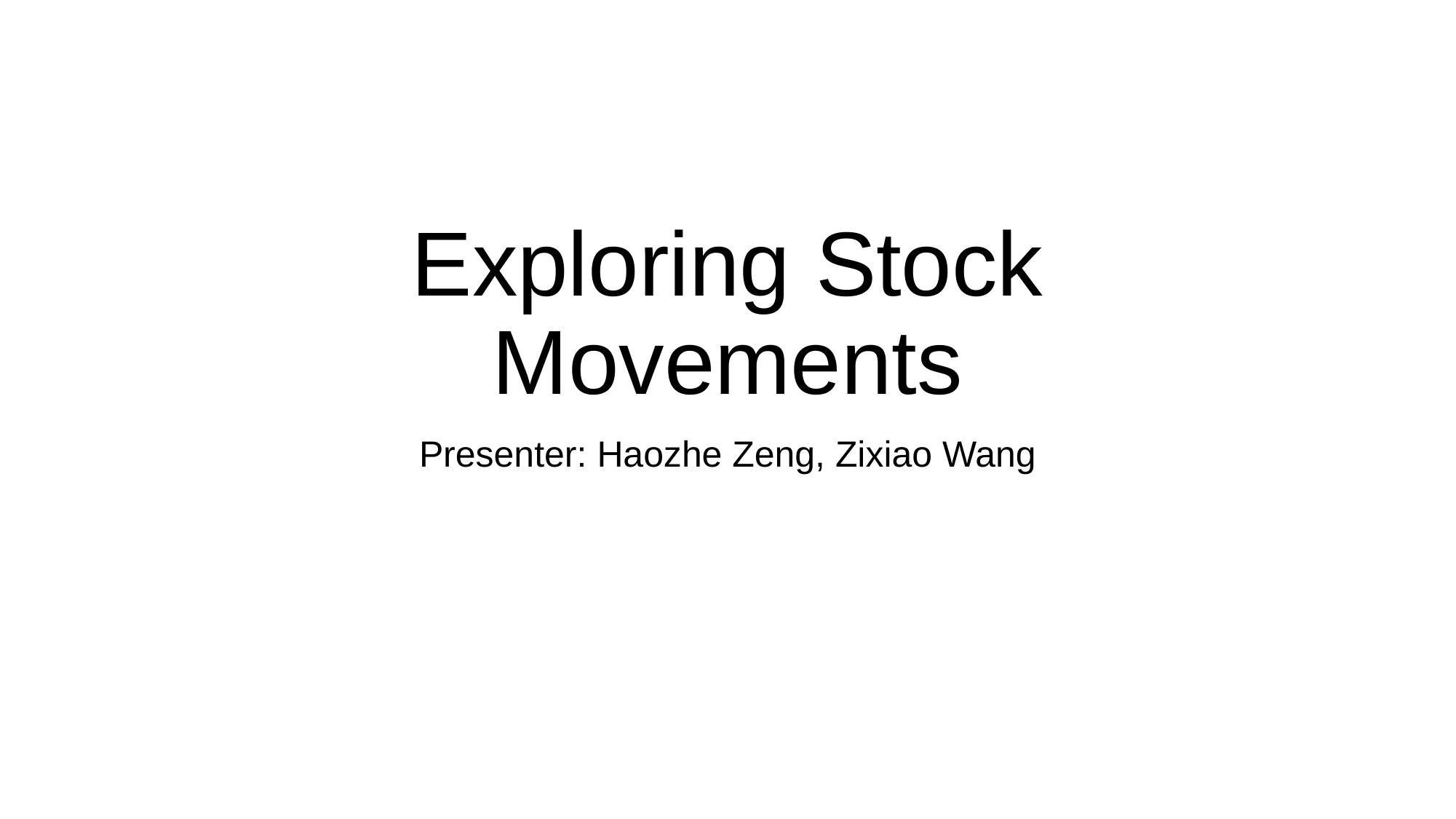

# Exploring Stock Movements
Presenter: Haozhe Zeng, Zixiao Wang